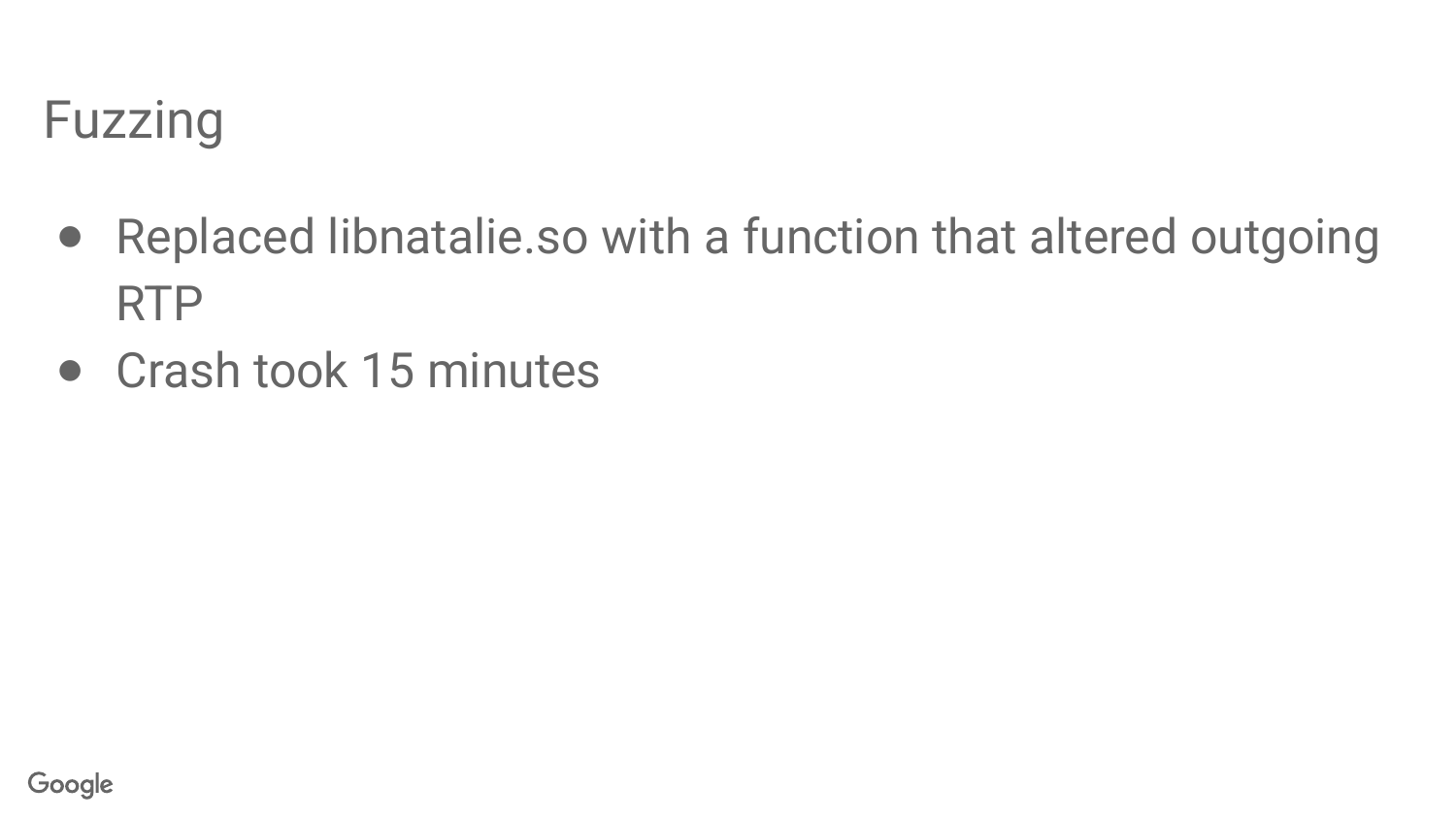

# Fuzzing
Replaced libnatalie.so with a function that altered outgoing RTP
Crash took 15 minutes